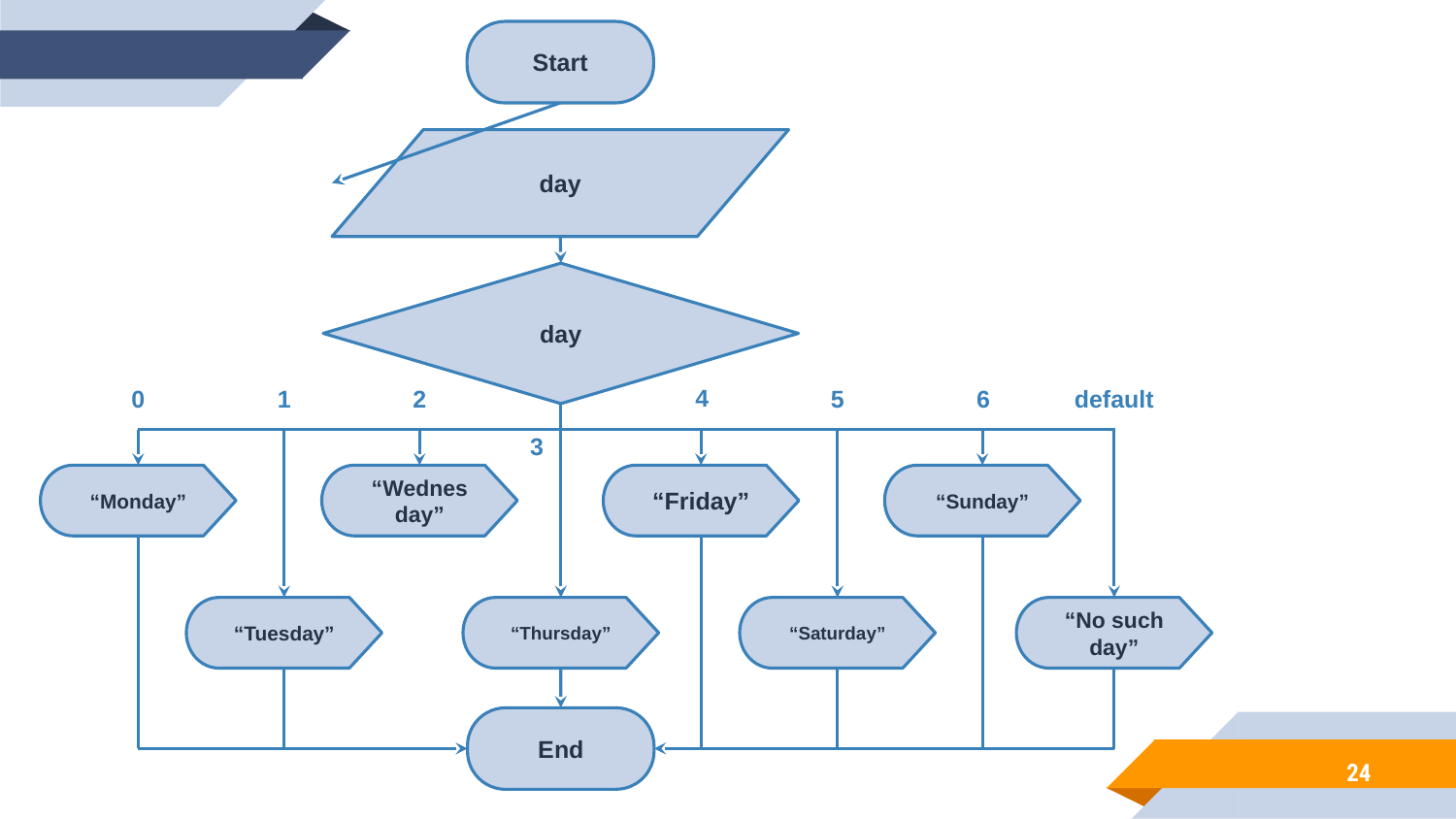

Start
day
day
4
1
0
6
2
5
default
3
“Monday”
“Friday”
“Sunday”
“Wednesday”
“Tuesday”
“Thursday”
“Saturday”
“No such day”
End
24